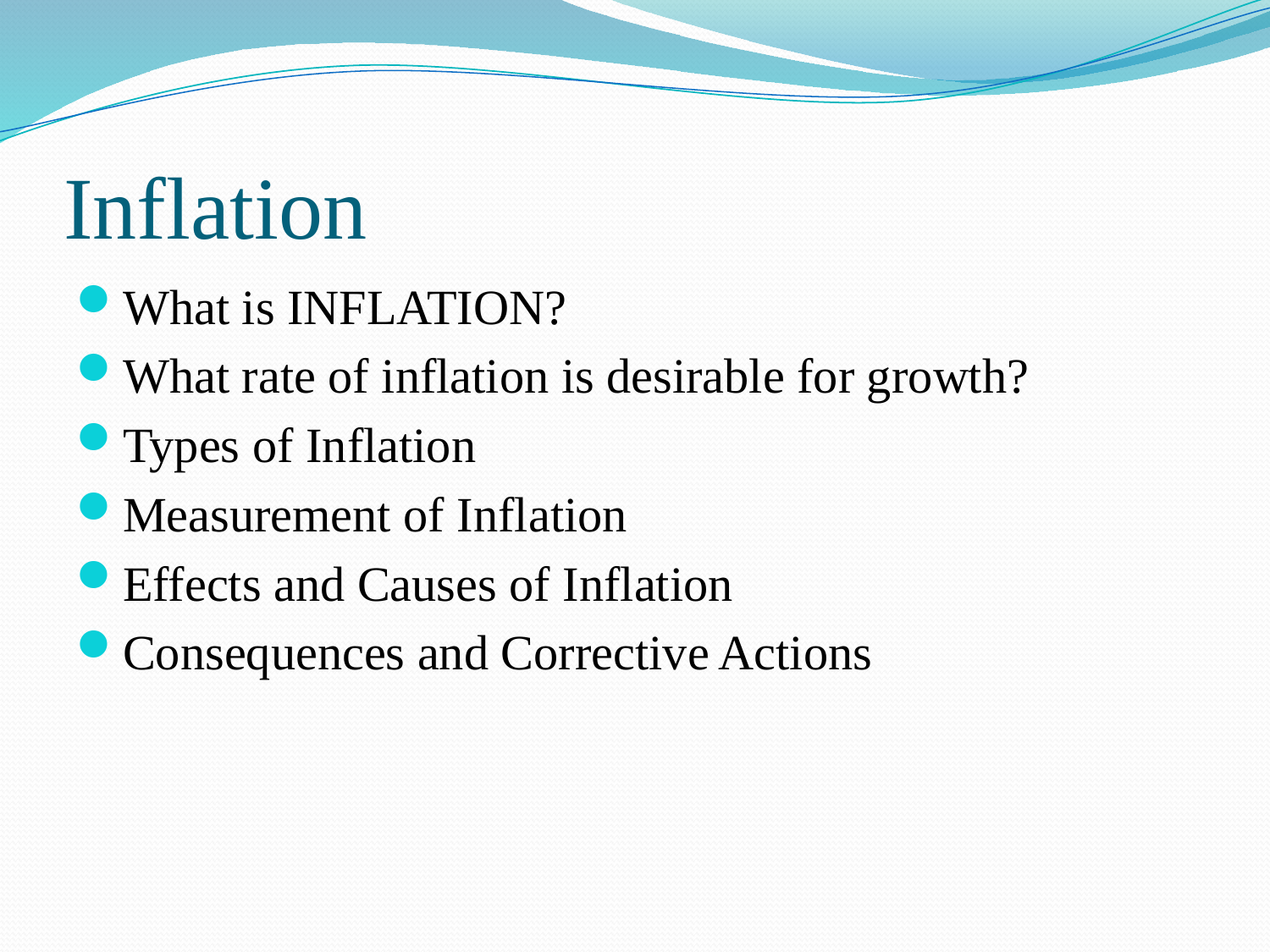

# Inflation
What is INFLATION?
What rate of inflation is desirable for growth?
Types of Inflation
Measurement of Inflation
Effects and Causes of Inflation
Consequences and Corrective Actions